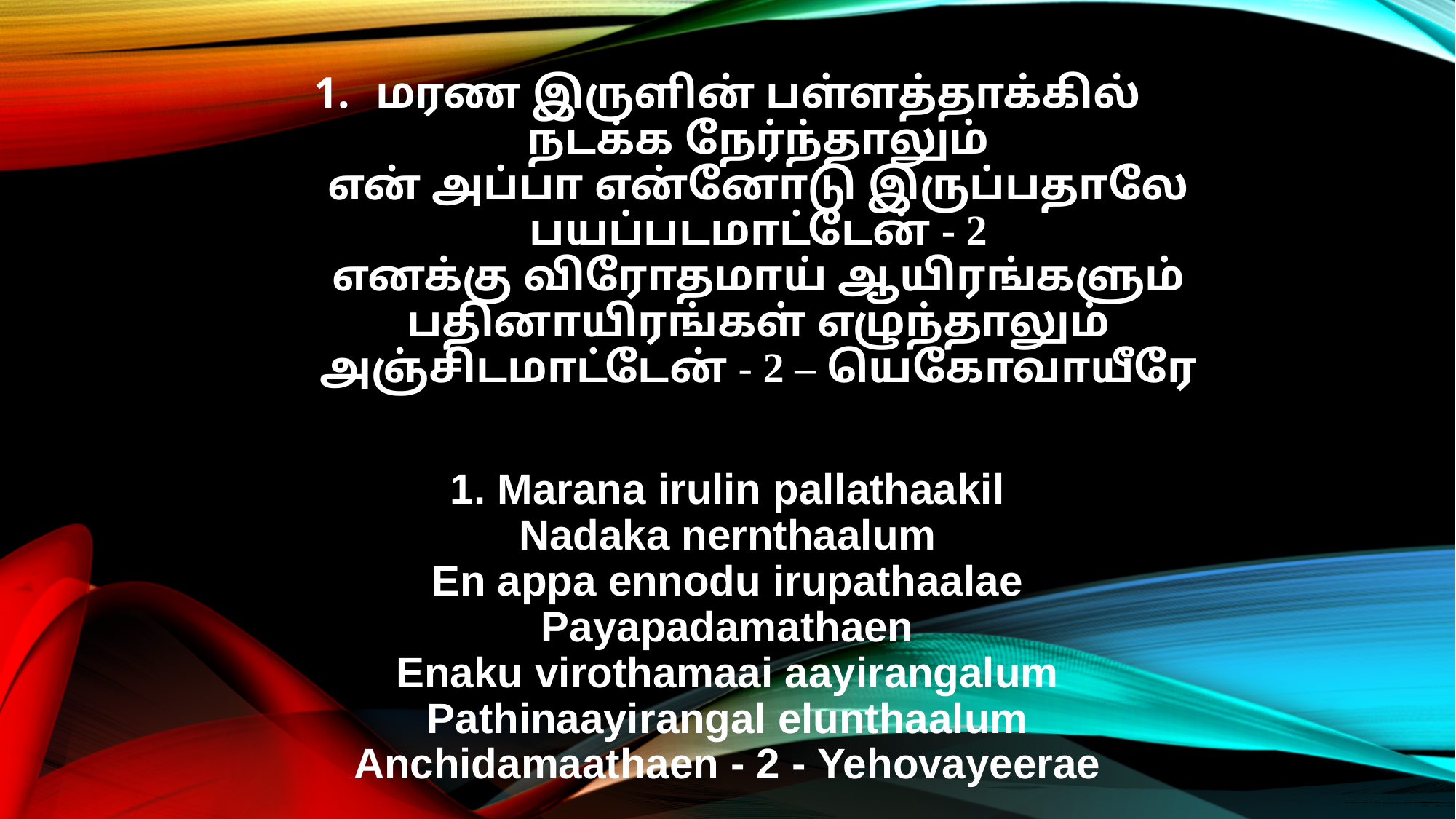

மரண இருளின் பள்ளத்தாக்கில்
நடக்க நேர்ந்தாலும்
என் அப்பா என்னோடு இருப்பதாலே
பயப்படமாட்டேன் - 2
எனக்கு விரோதமாய் ஆயிரங்களும்
பதினாயிரங்கள் எழுந்தாலும்
அஞ்சிடமாட்டேன் - 2 – யெகோவாயீரே

1. Marana irulin pallathaakil
Nadaka nernthaalum
En appa ennodu irupathaalae
Payapadamathaen
Enaku virothamaai aayirangalum
Pathinaayirangal elunthaalum
Anchidamaathaen - 2 - Yehovayeerae